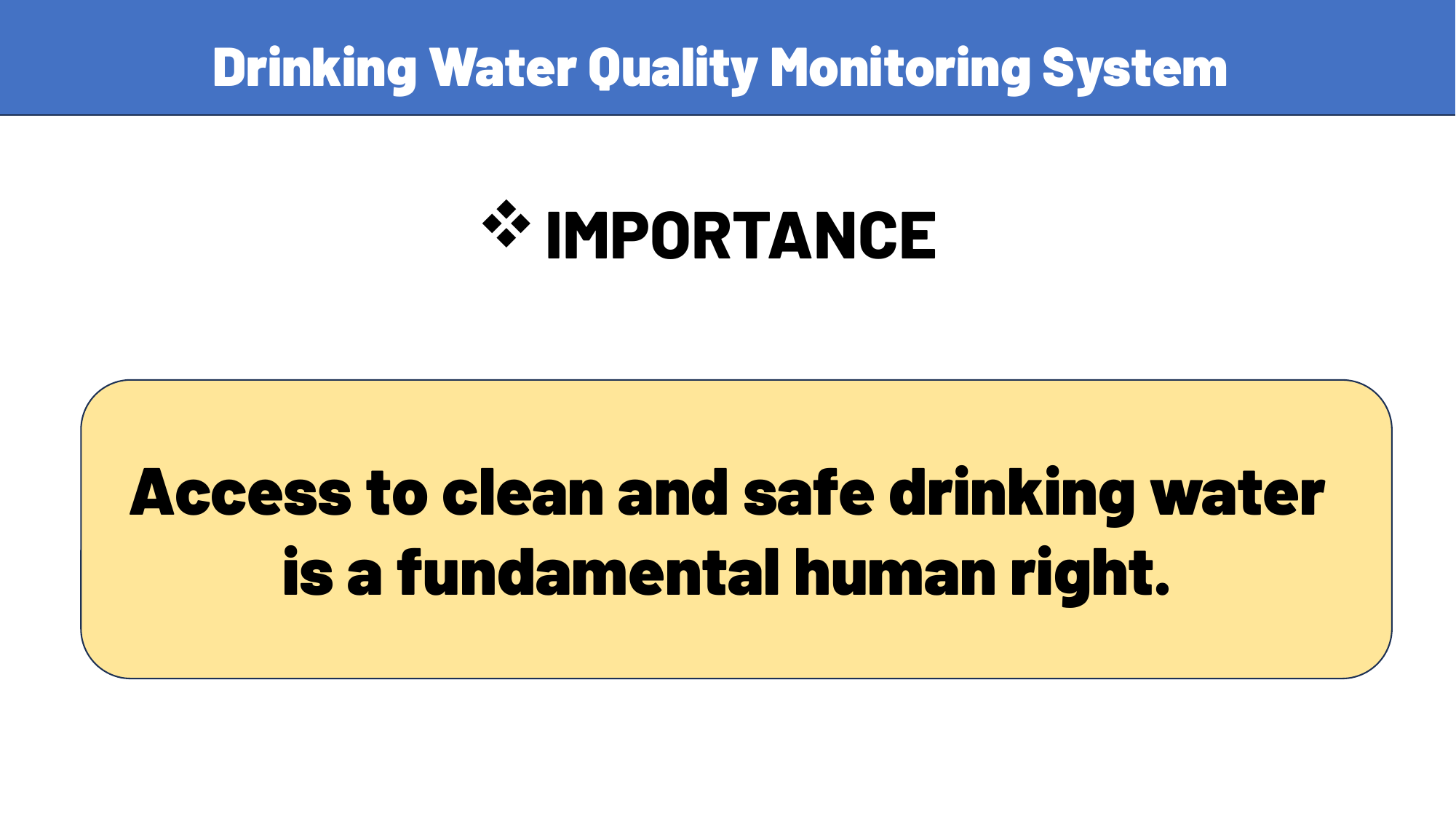

Drinking Water Quality Monitoring System
IMPORTANCE

Access to clean and safe drinking water
is a fundamental human right.